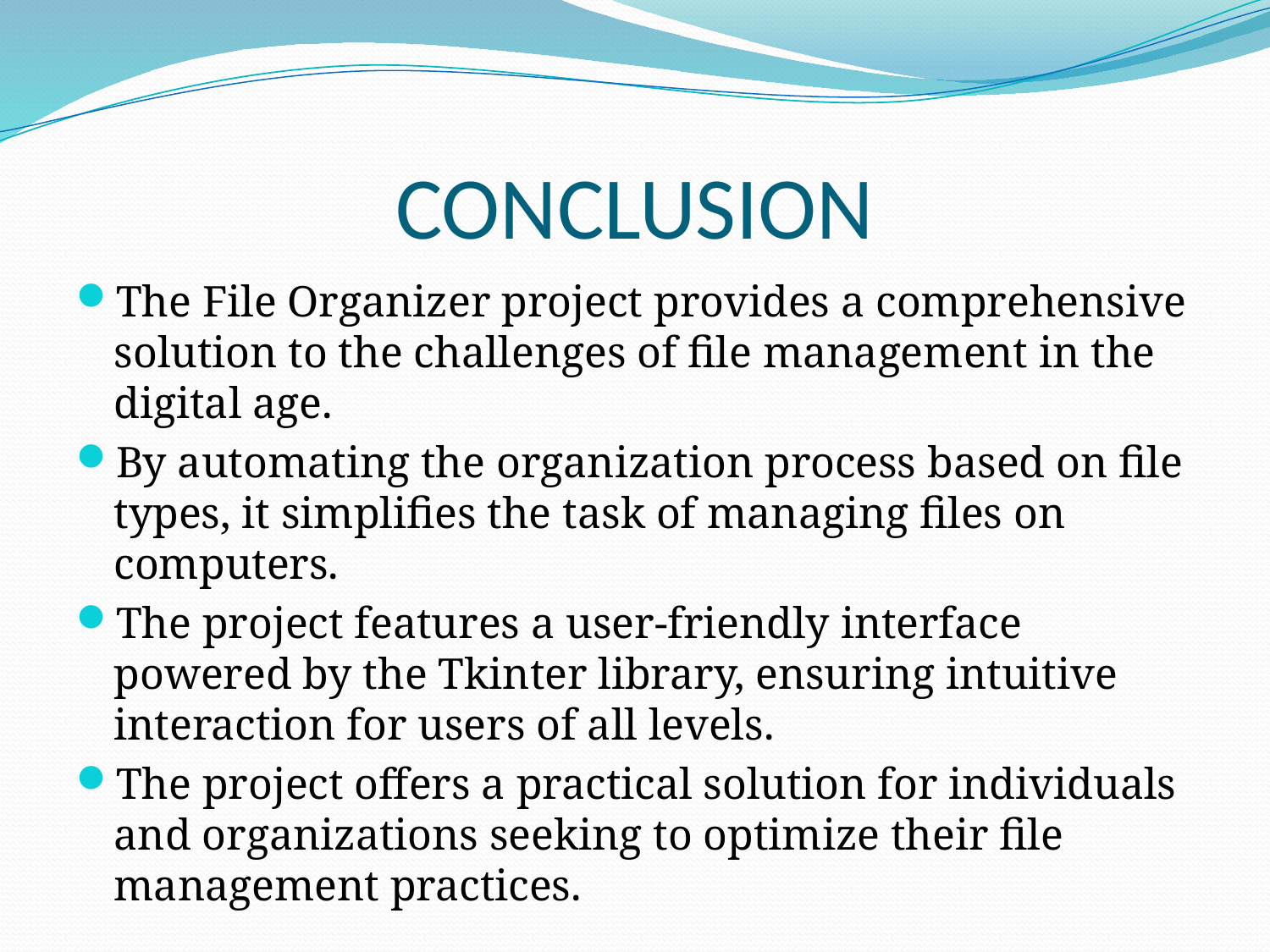

# CONCLUSION
The File Organizer project provides a comprehensive solution to the challenges of file management in the digital age.
By automating the organization process based on file types, it simplifies the task of managing files on computers.
The project features a user-friendly interface powered by the Tkinter library, ensuring intuitive interaction for users of all levels.
The project offers a practical solution for individuals and organizations seeking to optimize their file management practices.